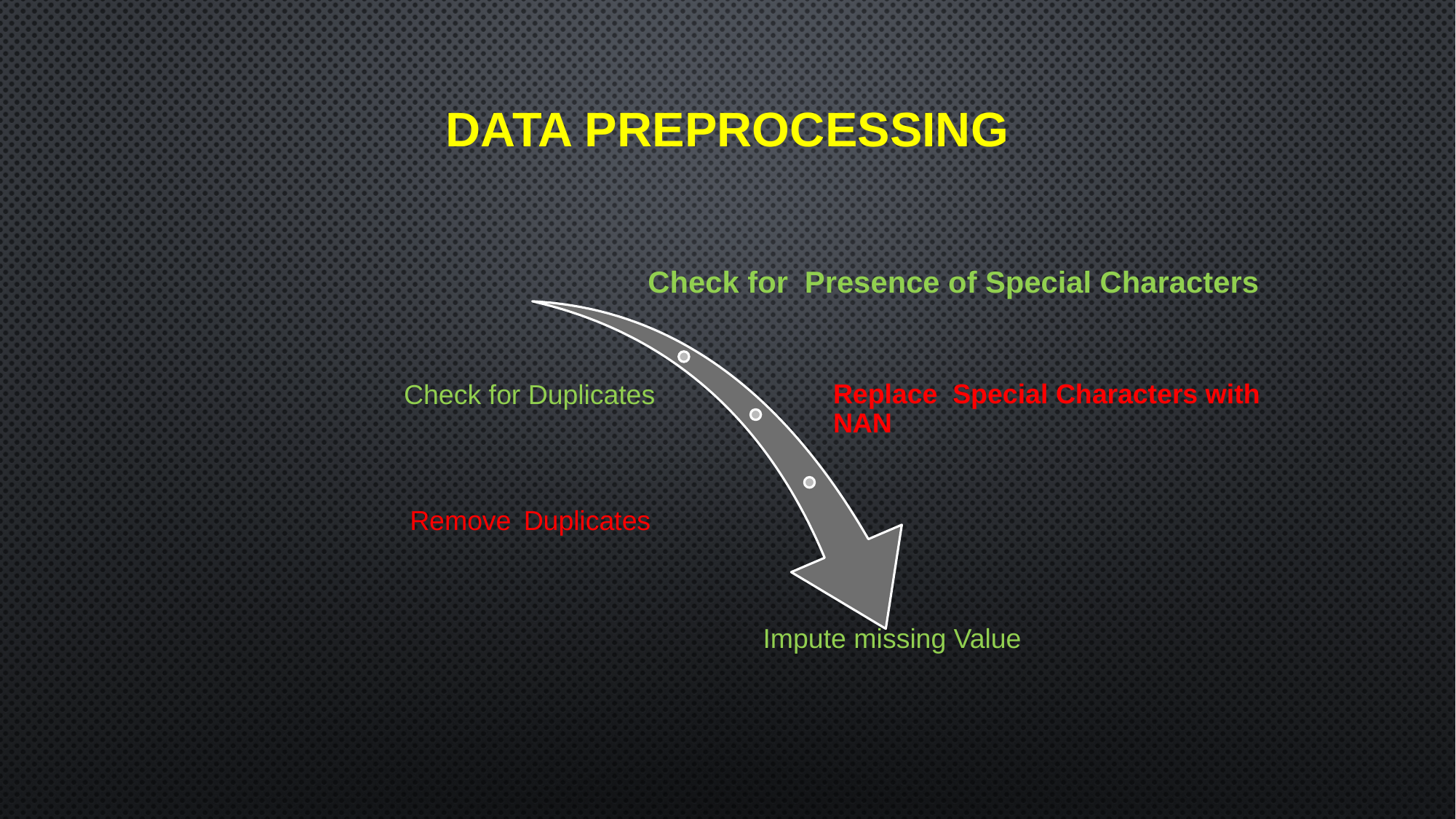

# Data preprocessing
Check for  Presence of Special Characters
Replace  Special Characters with NAN
Check for Duplicates
Remove Duplicates
Impute missing Value